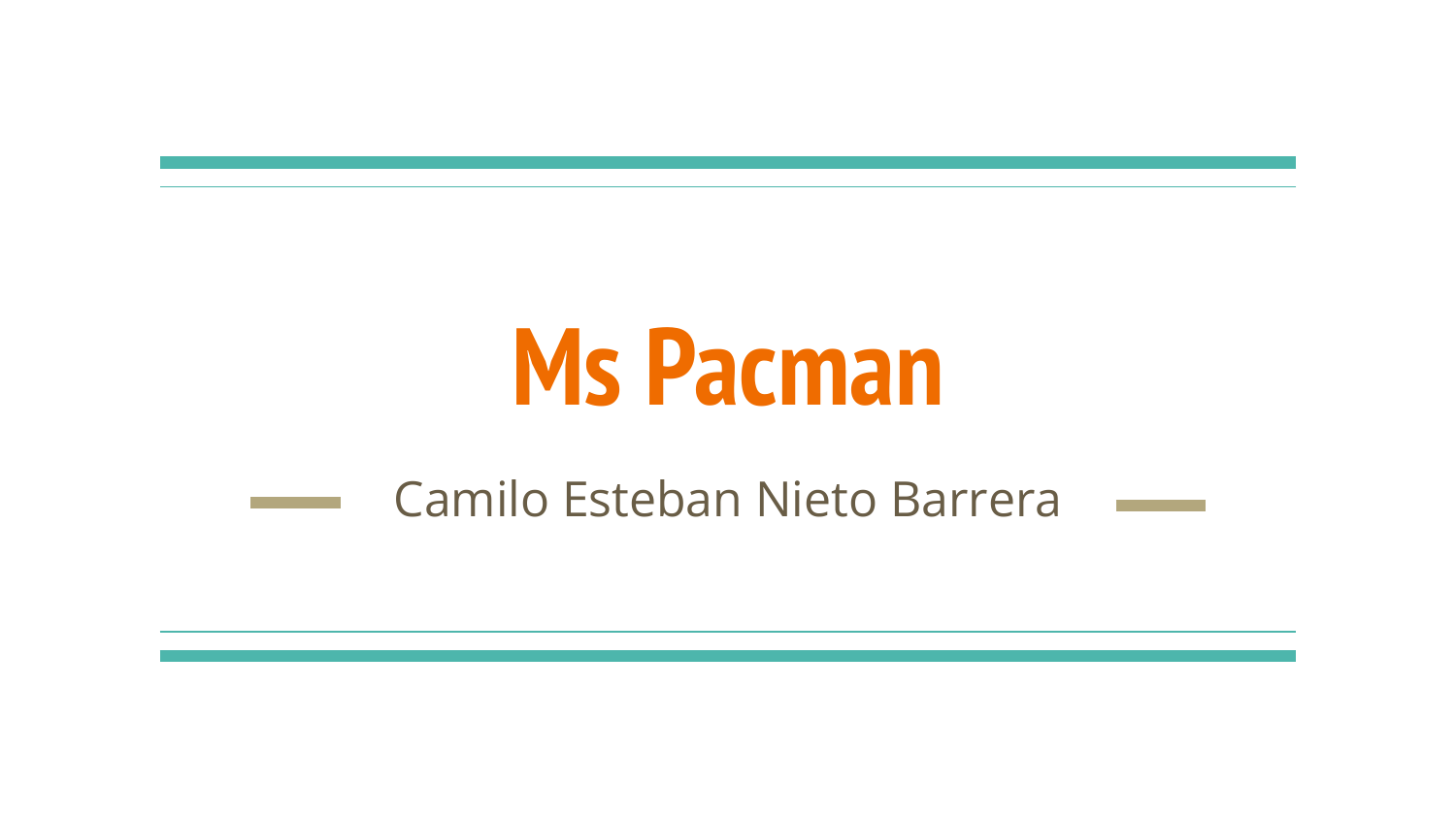

# Ms Pacman
Camilo Esteban Nieto Barrera